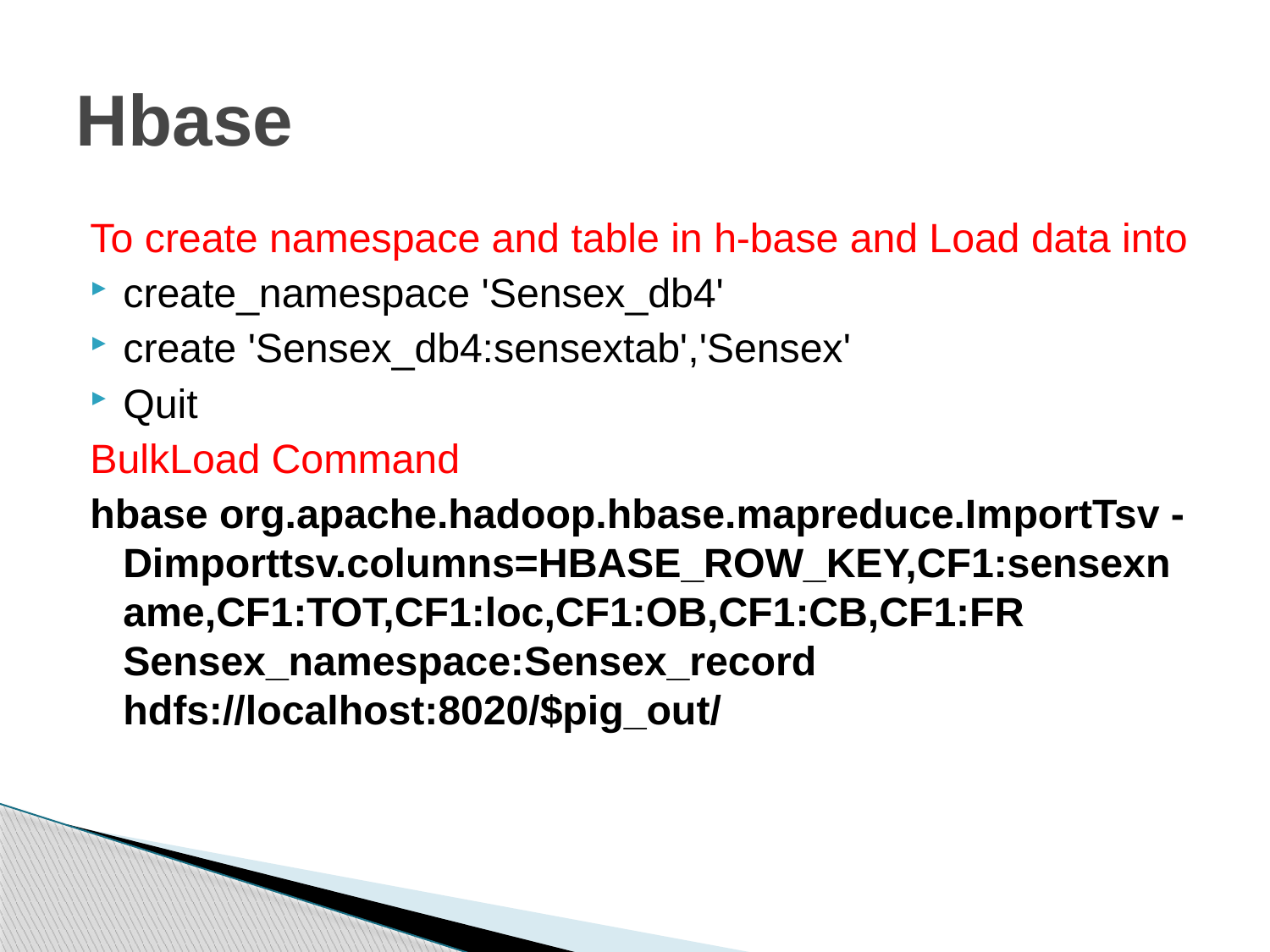

# Hbase
To create namespace and table in h-base and Load data into
create_namespace 'Sensex_db4'
create 'Sensex_db4:sensextab','Sensex'
Quit
BulkLoad Command
hbase org.apache.hadoop.hbase.mapreduce.ImportTsv -Dimporttsv.columns=HBASE_ROW_KEY,CF1:sensexname,CF1:TOT,CF1:loc,CF1:OB,CF1:CB,CF1:FR Sensex_namespace:Sensex_record hdfs://localhost:8020/$pig_out/